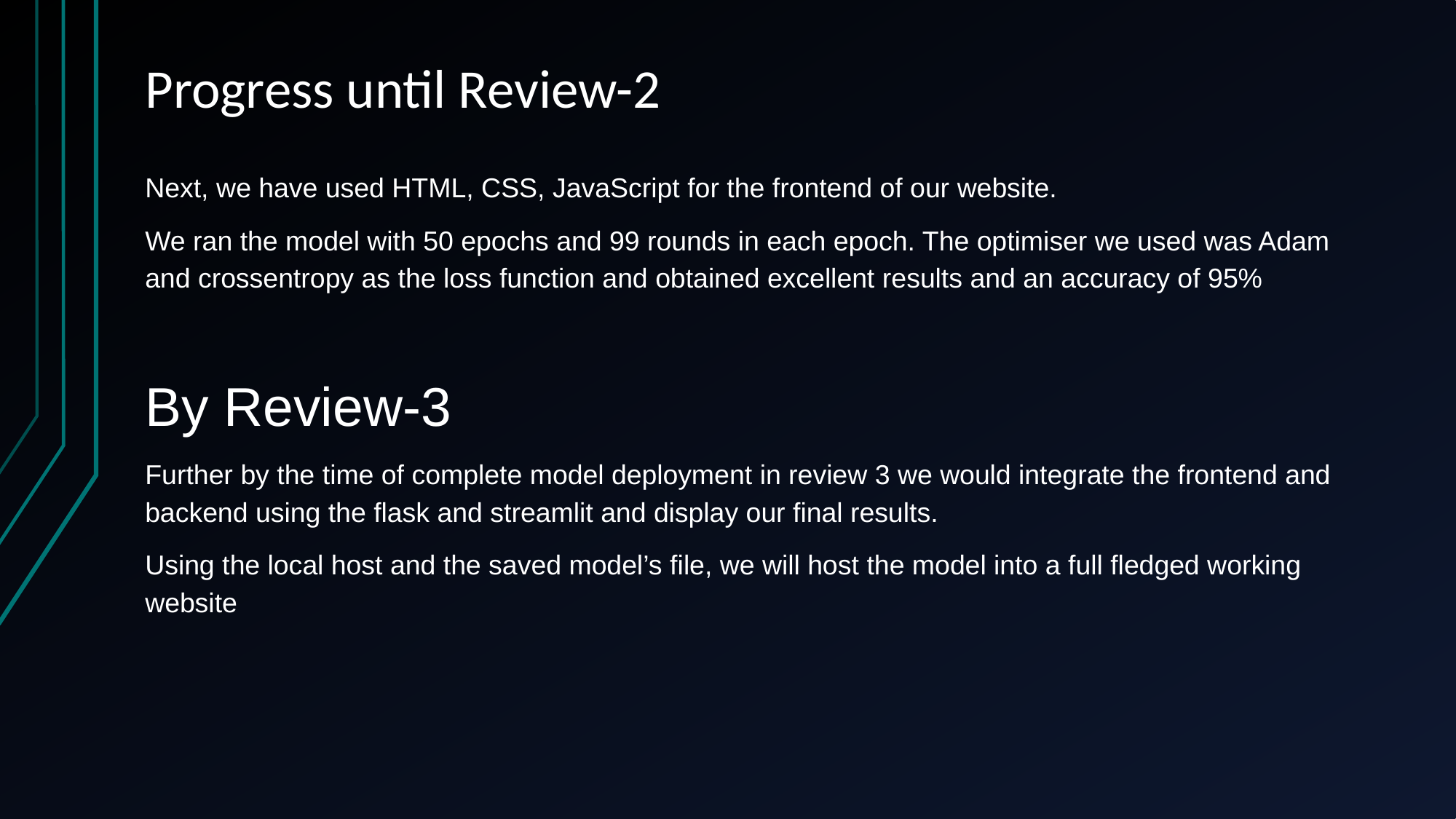

Progress until Review-2
Next, we have used HTML, CSS, JavaScript for the frontend of our website.
We ran the model with 50 epochs and 99 rounds in each epoch. The optimiser we used was Adam and crossentropy as the loss function and obtained excellent results and an accuracy of 95%

By Review-3
Further by the time of complete model deployment in review 3 we would integrate the frontend and backend using the flask and streamlit and display our final results.
Using the local host and the saved model’s file, we will host the model into a full fledged working website